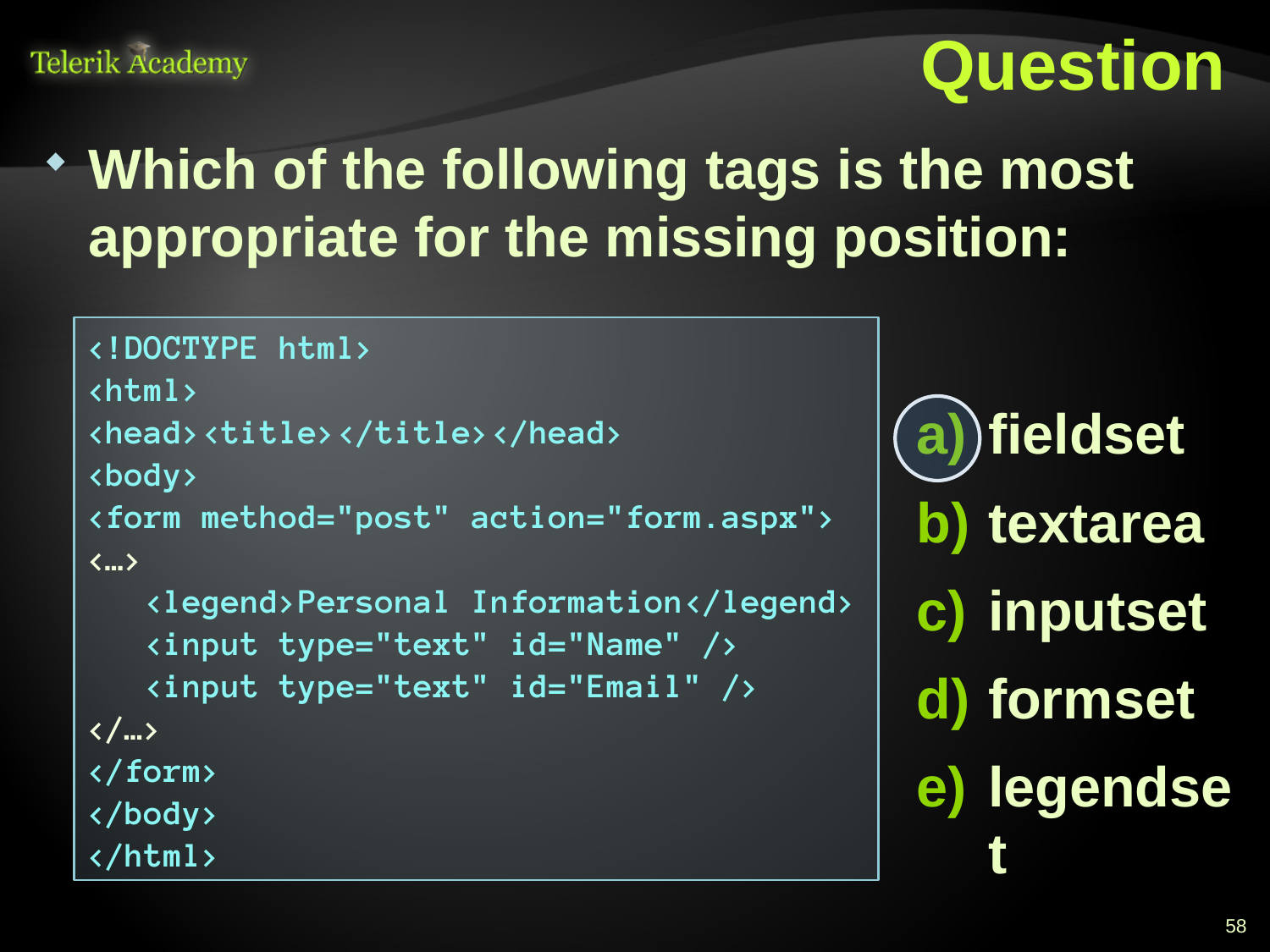

# Question
Which of the following tags is the most appropriate for the missing position:

<!DOCTYPE html>
<html>
<head><title></title></head>
<body>
<form method="post" action="form.aspx">
<…>
   <legend>Personal Information</legend>
   <input type="text" id="Name" />
   <input type="text" id="Email" />
</…>
</form>
</body>
</html>
fieldset
textarea
inputset
formset
legendset

58